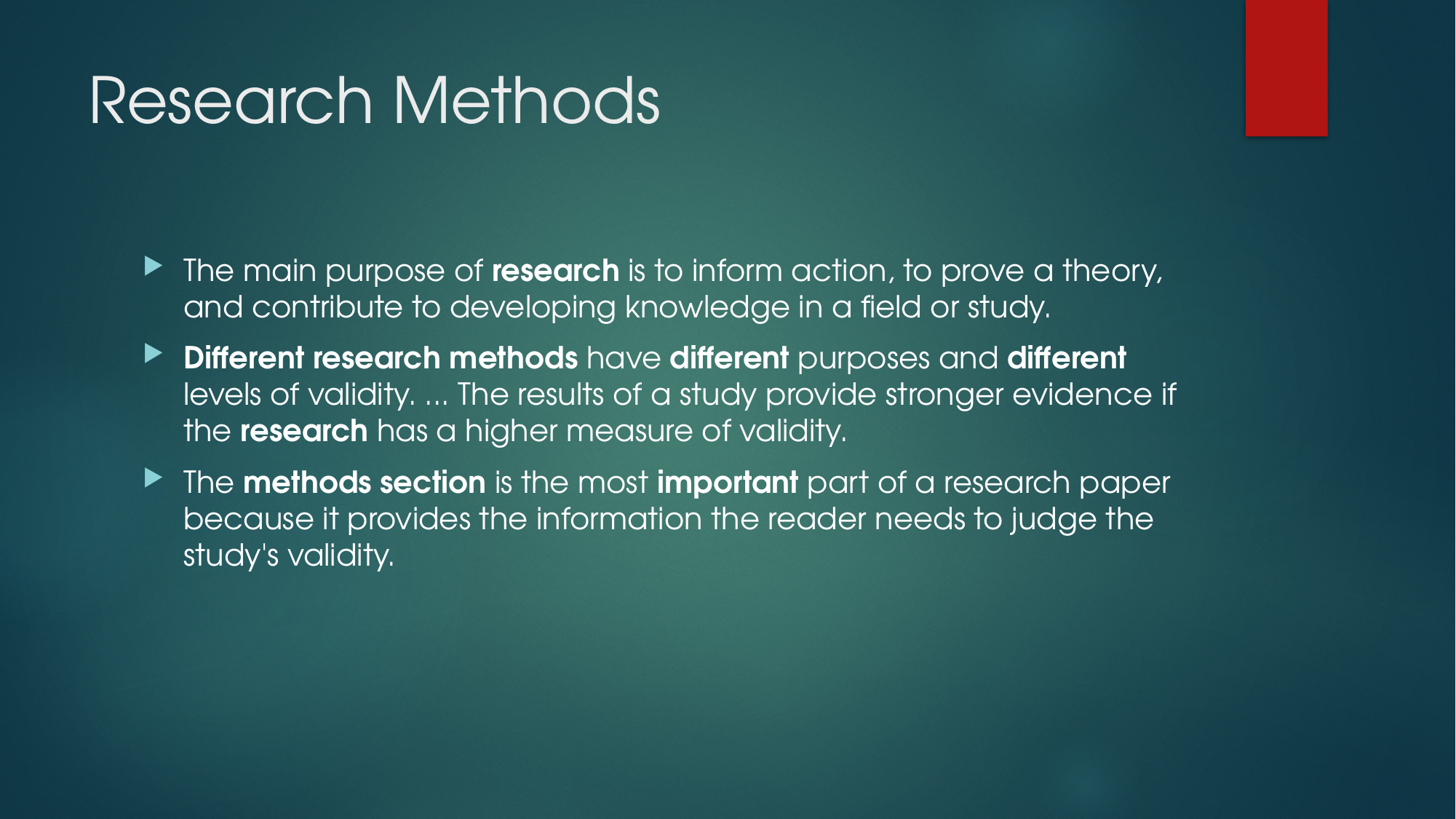

# Research Methods
The main purpose of research is to inform action, to prove a theory, and contribute to developing knowledge in a field or study.
Different research methods have different purposes and different levels of validity. ... The results of a study provide stronger evidence if the research has a higher measure of validity.
The methods section is the most important part of a research paper because it provides the information the reader needs to judge the study's validity.